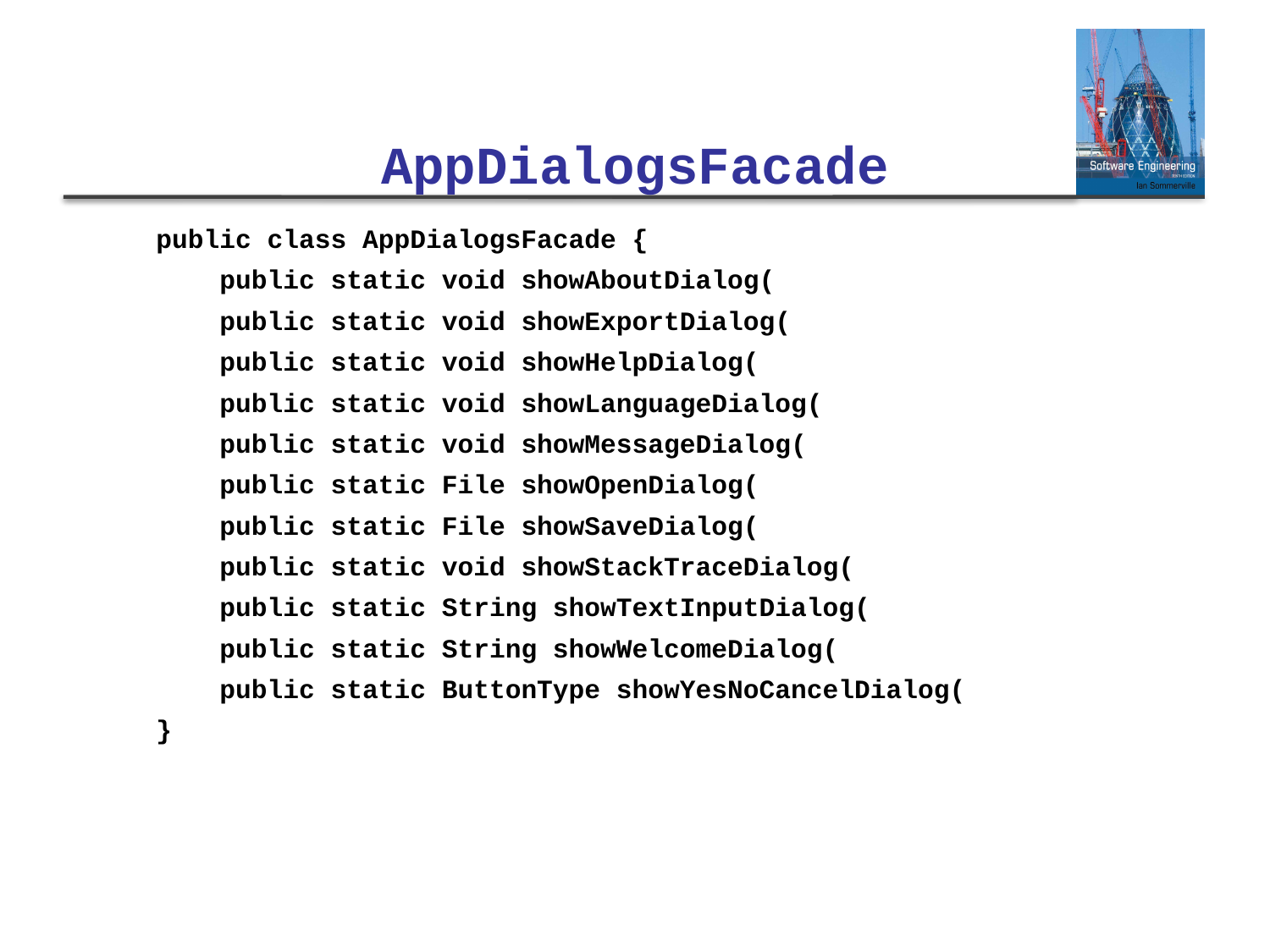

AppDialogsFacade
public class AppDialogsFacade {
    public static void showAboutDialog(
    public static void showExportDialog(
    public static void showHelpDialog(
    public static void showLanguageDialog(
    public static void showMessageDialog(
    public static File showOpenDialog(
    public static File showSaveDialog(
    public static void showStackTraceDialog(
    public static String showTextInputDialog(
    public static String showWelcomeDialog(
    public static ButtonType showYesNoCancelDialog(
}